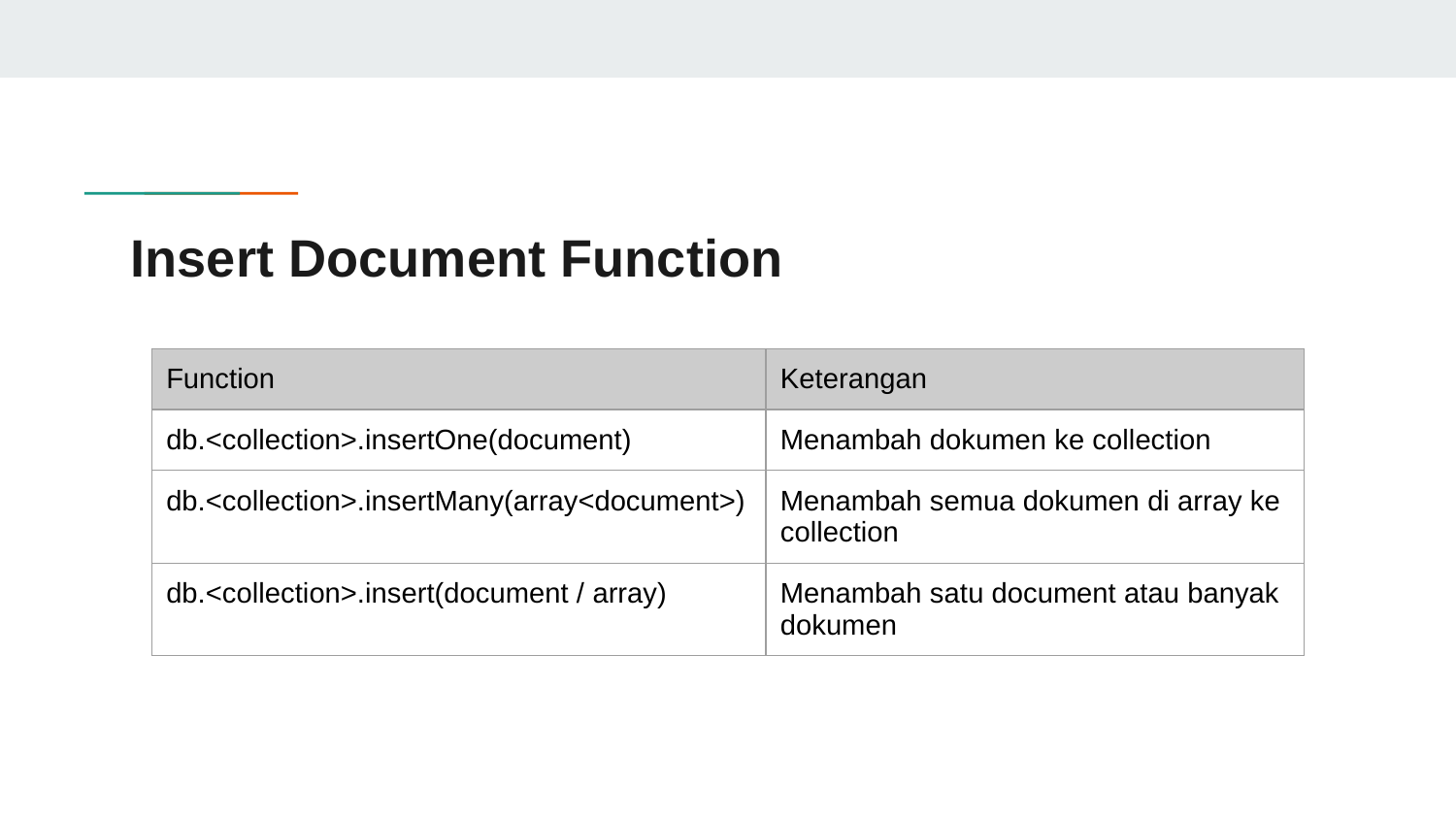

# Insert Document Function
| Function | Keterangan |
| --- | --- |
| db.<collection>.insertOne(document) | Menambah dokumen ke collection |
| db.<collection>.insertMany(array<document>) | Menambah semua dokumen di array ke collection |
| db.<collection>.insert(document / array) | Menambah satu document atau banyak dokumen |